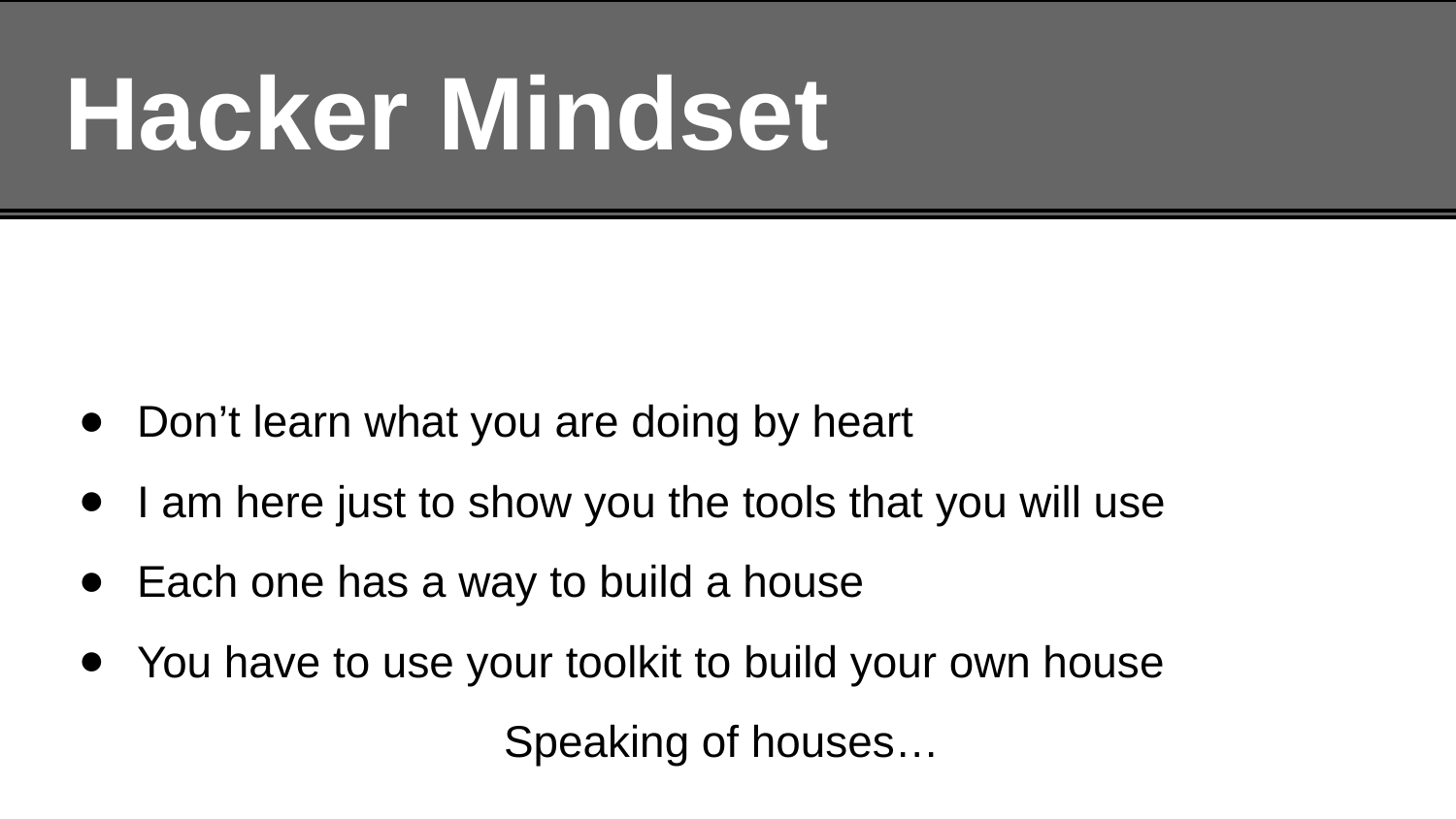

# Hacker Mindset

Don’t learn what you are doing by heart
I am here just to show you the tools that you will use
Each one has a way to build a house
You have to use your toolkit to build your own house
            Speaking of houses…